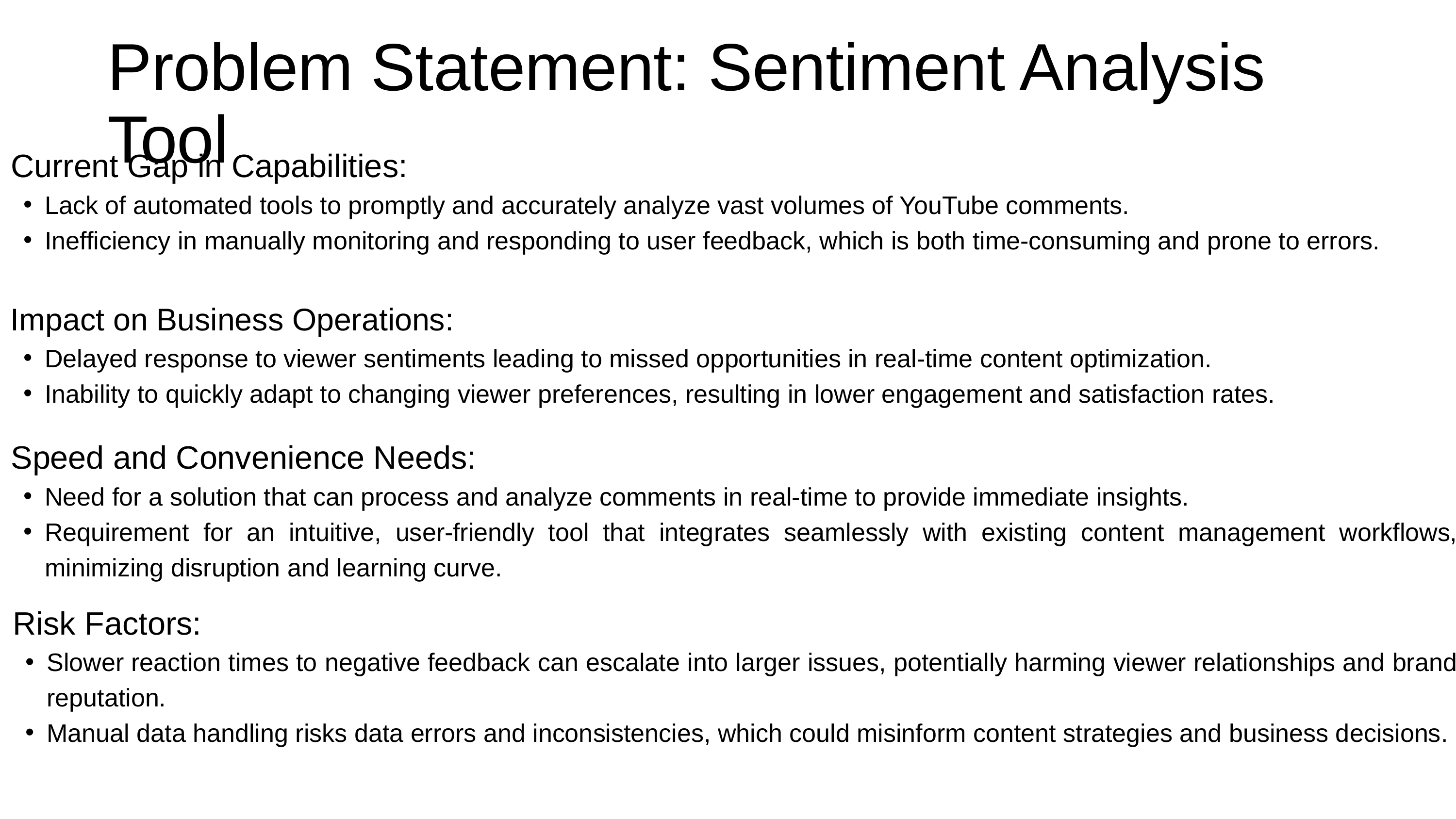

Problem Statement: Sentiment Analysis Tool
 Current Gap in Capabilities:
Lack of automated tools to promptly and accurately analyze vast volumes of YouTube comments.
Inefficiency in manually monitoring and responding to user feedback, which is both time-consuming and prone to errors.

 Impact on Business Operations:
Delayed response to viewer sentiments leading to missed opportunities in real-time content optimization.
Inability to quickly adapt to changing viewer preferences, resulting in lower engagement and satisfaction rates.
 Speed and Convenience Needs:
Need for a solution that can process and analyze comments in real-time to provide immediate insights.
Requirement for an intuitive, user-friendly tool that integrates seamlessly with existing content management workflows, minimizing disruption and learning curve.

 Risk Factors:
Slower reaction times to negative feedback can escalate into larger issues, potentially harming viewer relationships and brand reputation.
Manual data handling risks data errors and inconsistencies, which could misinform content strategies and business decisions.